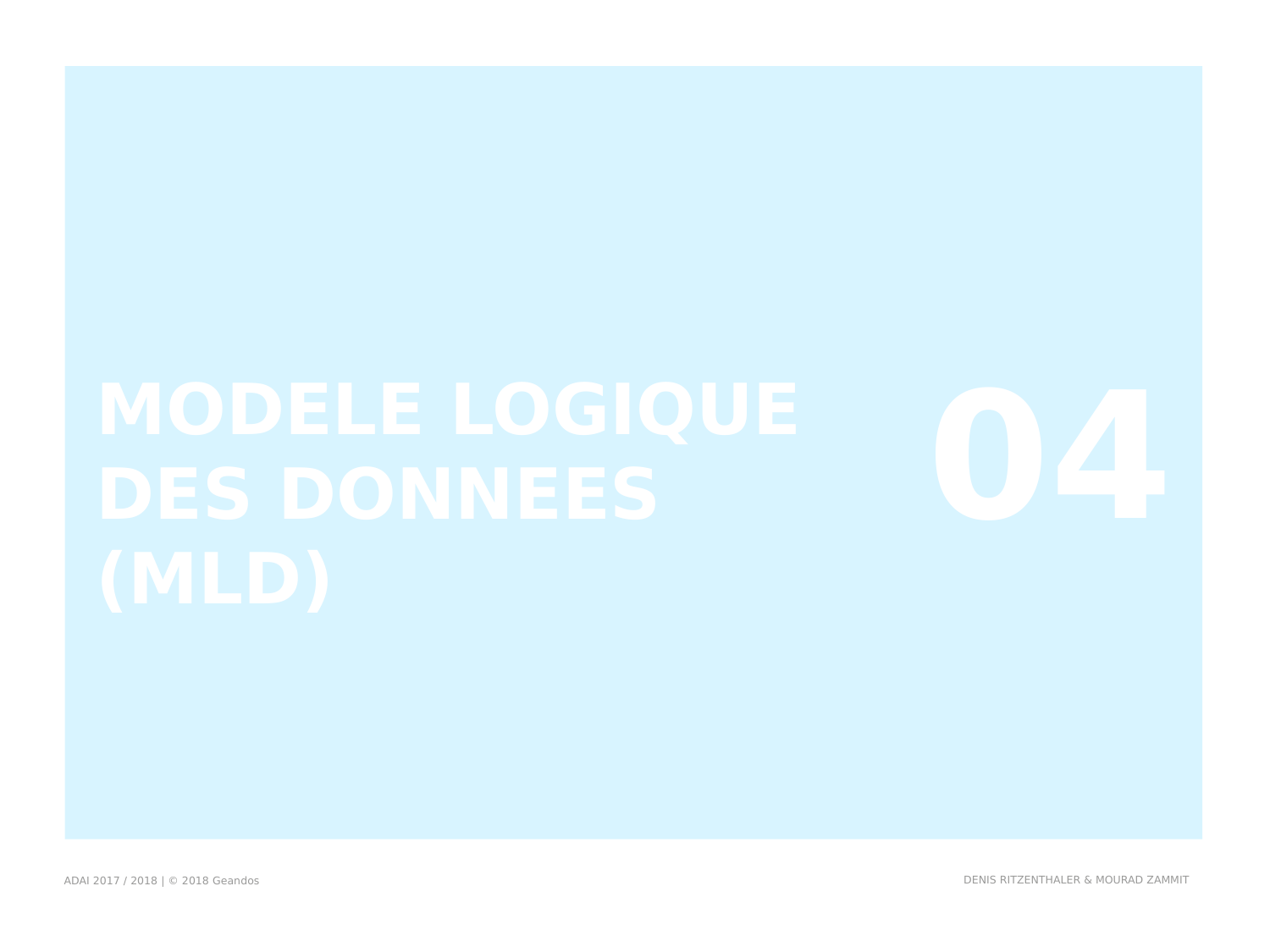

04

# MODELE LOGIQUE DES DONNEES (MLD)